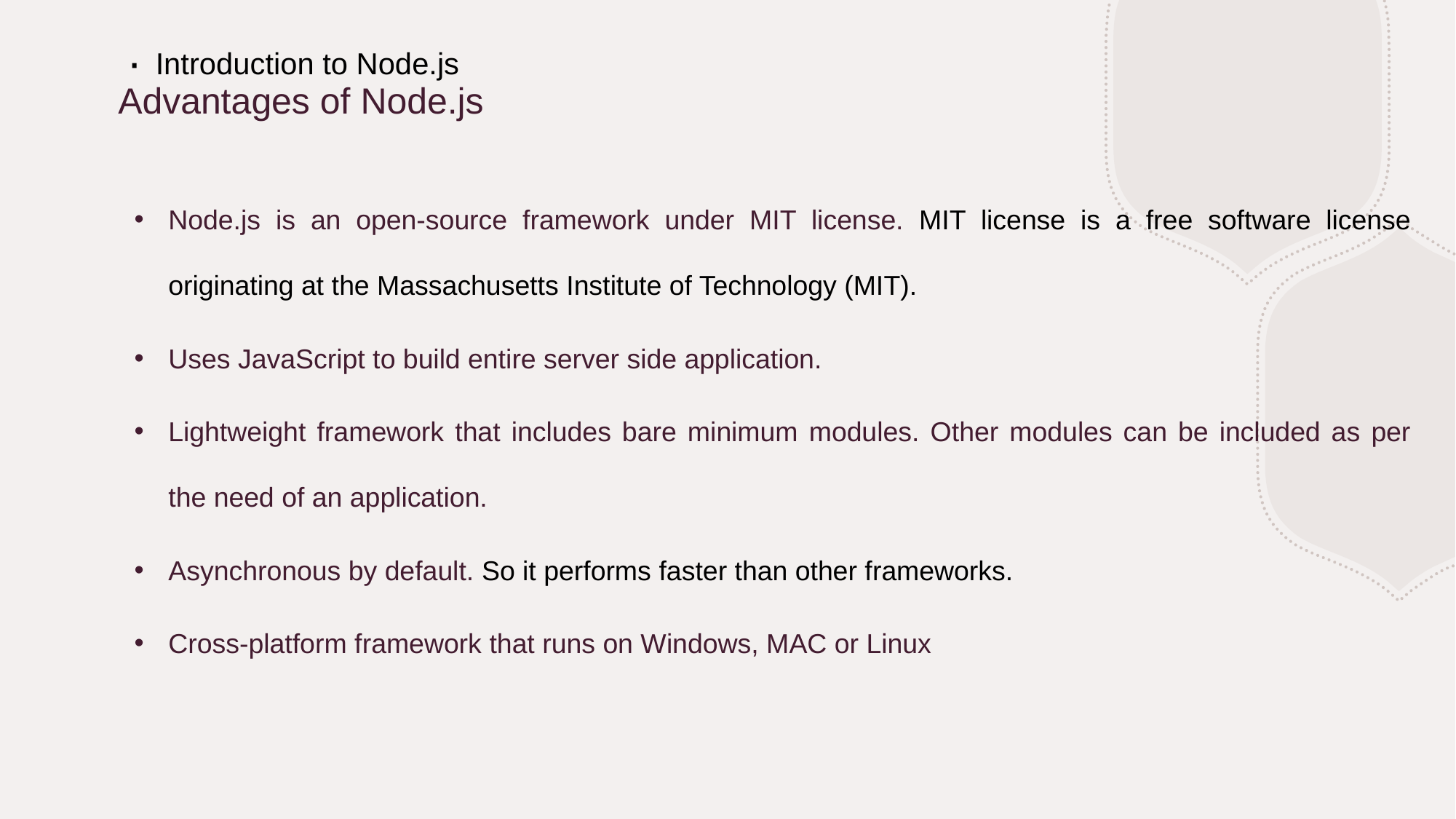

Introduction to Node.js
# Advantages of Node.js
Node.js is an open-source framework under MIT license. MIT license is a free software license originating at the Massachusetts Institute of Technology (MIT).
Uses JavaScript to build entire server side application.
Lightweight framework that includes bare minimum modules. Other modules can be included as per the need of an application.
Asynchronous by default. So it performs faster than other frameworks.
Cross-platform framework that runs on Windows, MAC or Linux